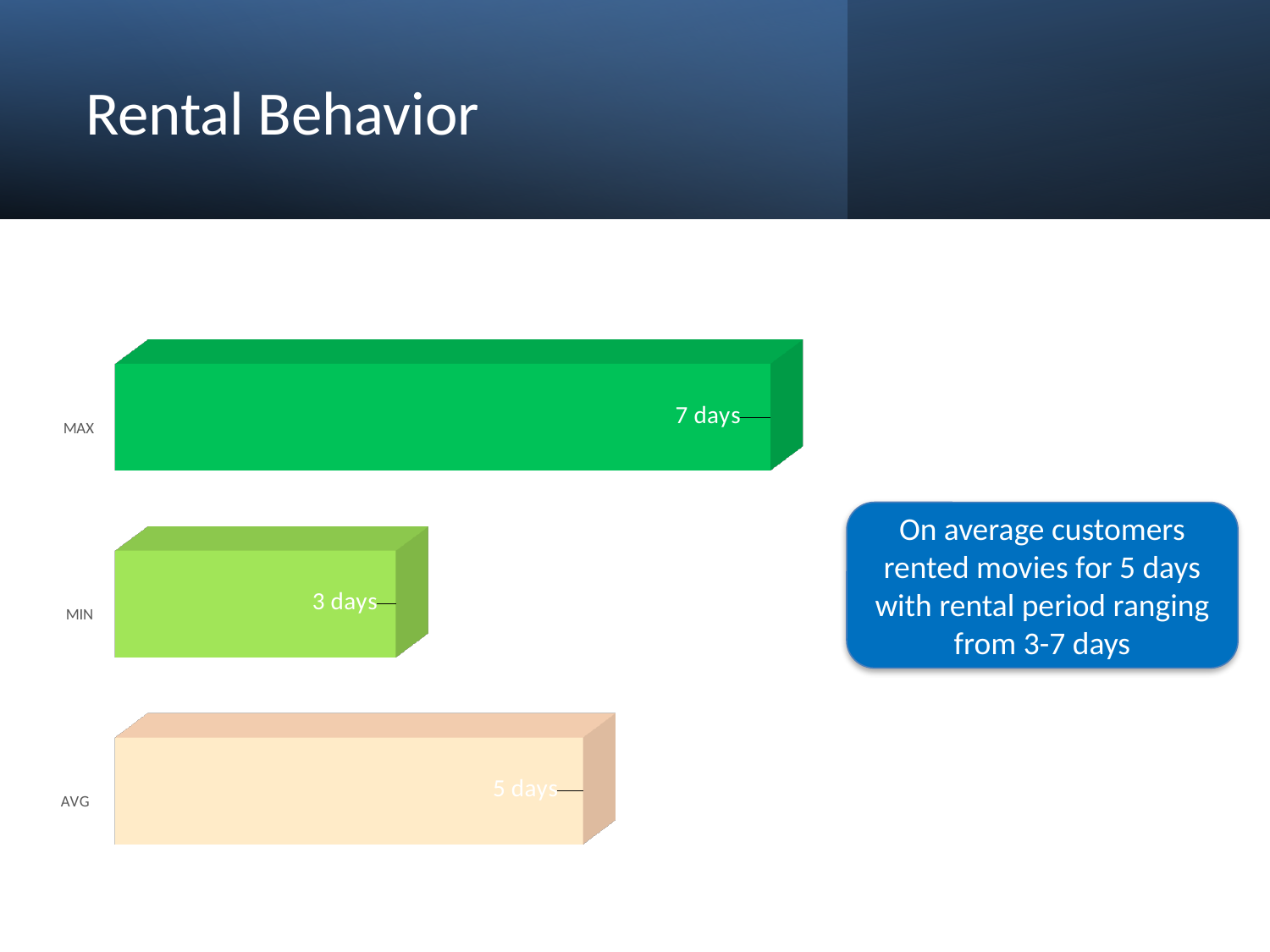

# Rental Behavior

[unsupported chart]

On average customers rented movies for 5 days with rental period ranging from 3-7 days